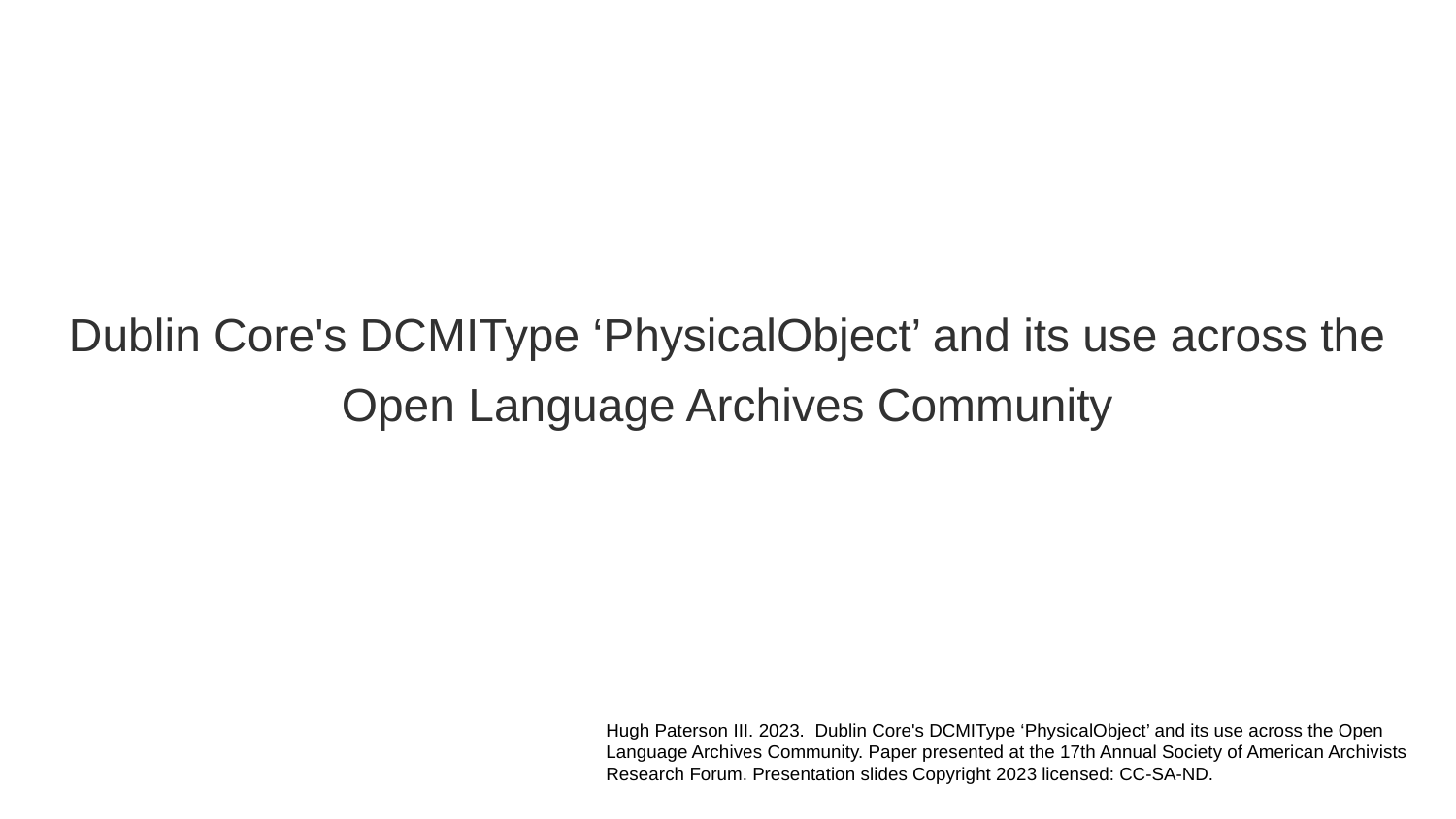

# Dublin Core's DCMIType ‘PhysicalObject’ and its use across the Open Language Archives Community
Hugh Paterson III. 2023.  Dublin Core's DCMIType ‘PhysicalObject’ and its use across the Open Language Archives Community. Paper presented at the 17th Annual Society of American Archivists Research Forum. Presentation slides Copyright 2023 licensed: CC-SA-ND.